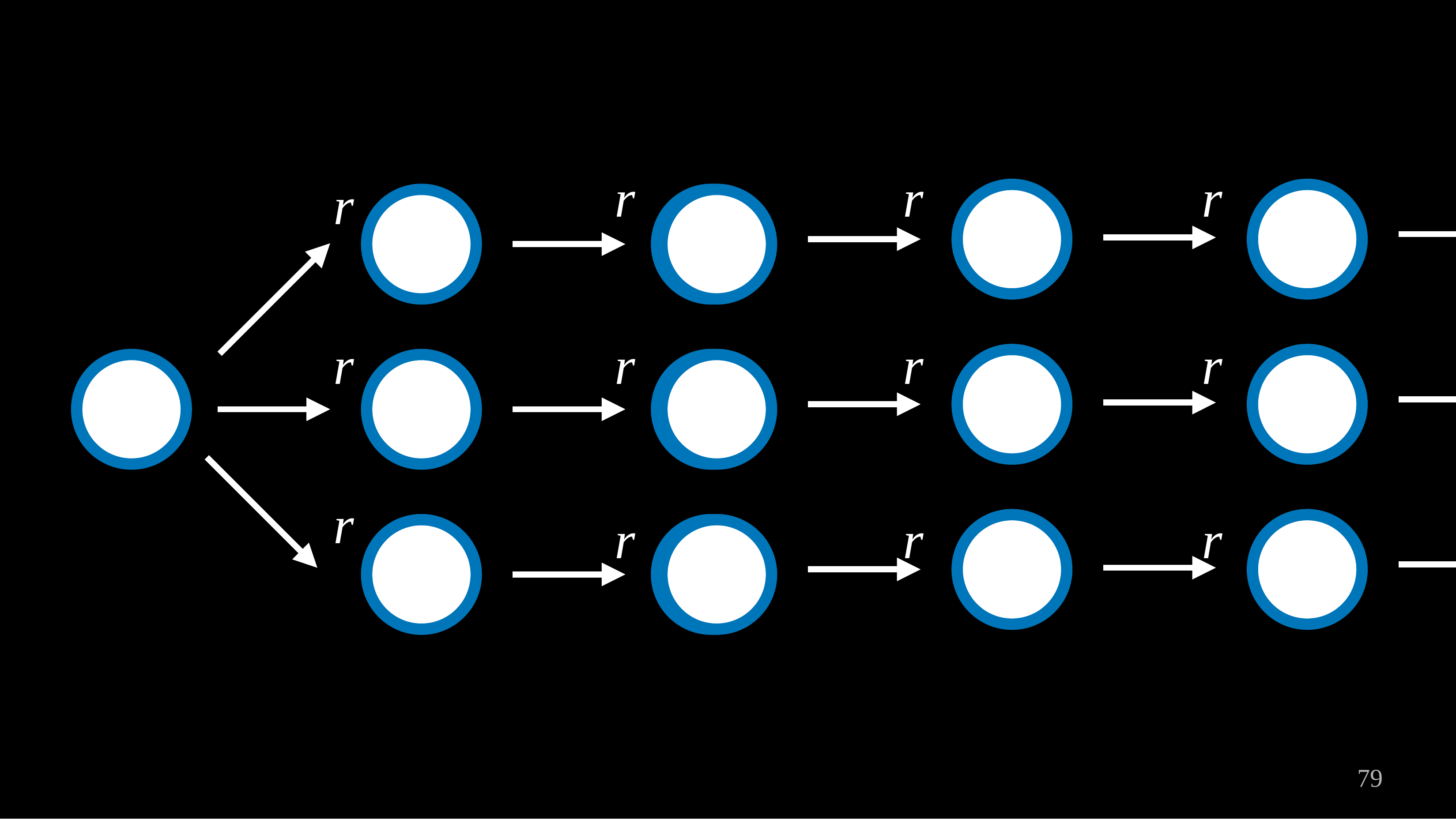

r
r
r
r

r
r
r
r

r
r
r
r

79